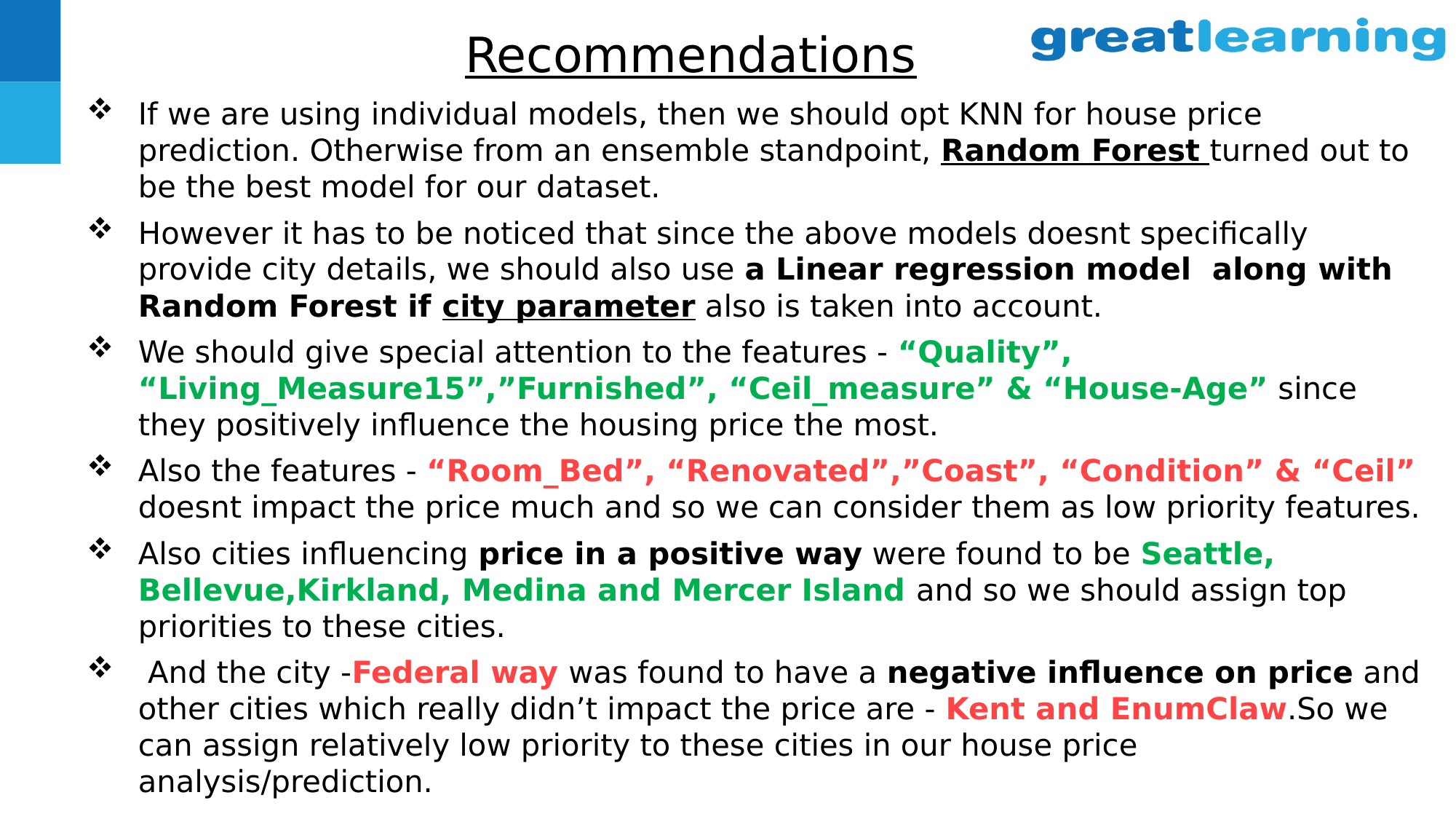

# Recommendations
If we are using individual models, then we should opt KNN for house price prediction. Otherwise from an ensemble standpoint, Random Forest turned out to be the best model for our dataset.
However it has to be noticed that since the above models doesnt specifically provide city details, we should also use a Linear regression model  along with Random Forest if city parameter also is taken into account.
We should give special attention to the features - “Quality”, “Living_Measure15”,”Furnished”, “Ceil_measure” & “House-Age” since they positively influence the housing price the most.
Also the features - “Room_Bed”, “Renovated”,”Coast”, “Condition” & “Ceil” doesnt impact the price much and so we can consider them as low priority features.
Also cities influencing price in a positive way were found to be Seattle, Bellevue,Kirkland, Medina and Mercer Island and so we should assign top priorities to these cities.
 And the city -Federal way was found to have a negative influence on price and other cities which really didn’t impact the price are - Kent and EnumClaw.So we can assign relatively low priority to these cities in our house price analysis/prediction.